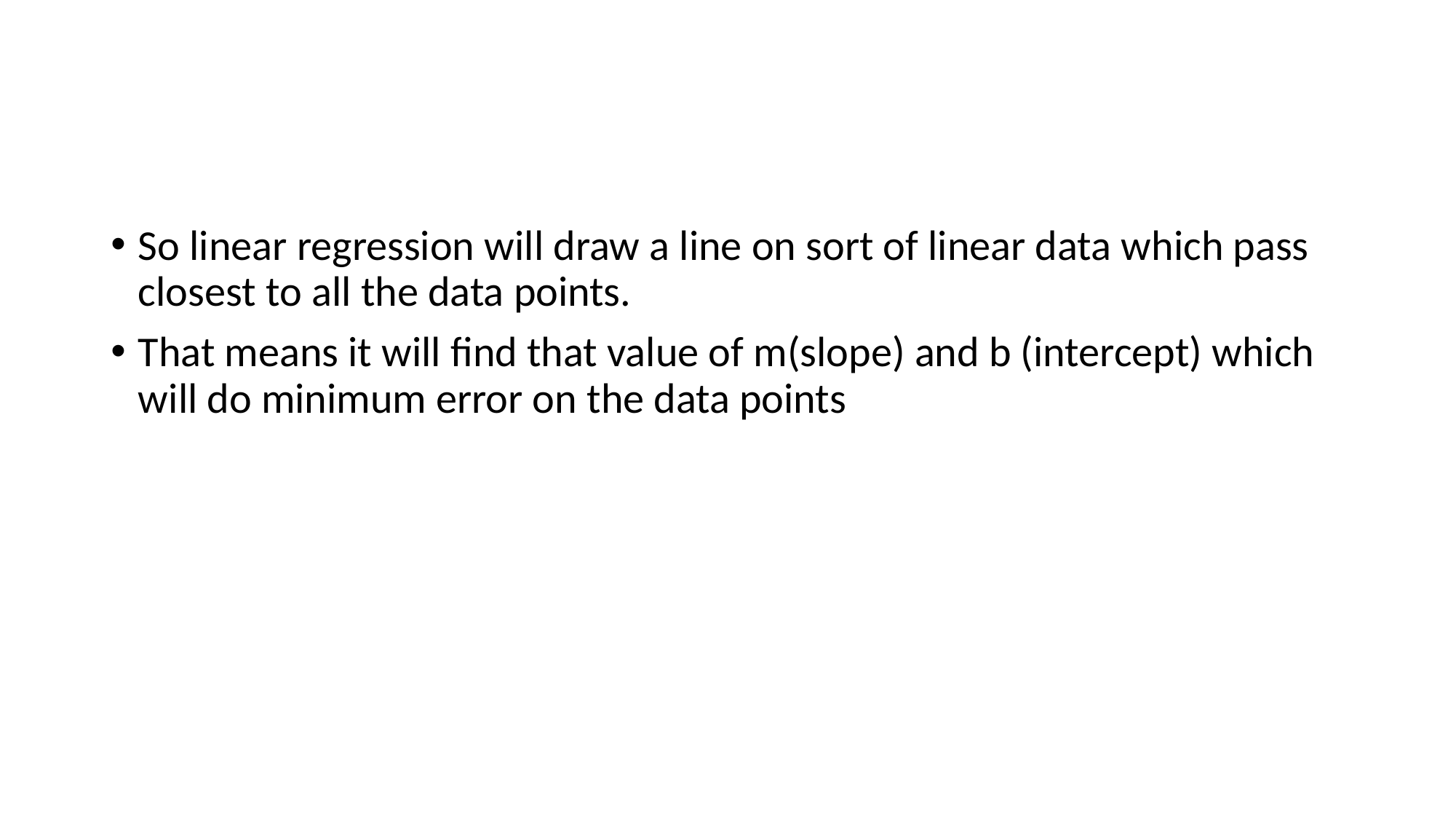

#
So linear regression will draw a line on sort of linear data which pass closest to all the data points.
That means it will find that value of m(slope) and b (intercept) which will do minimum error on the data points